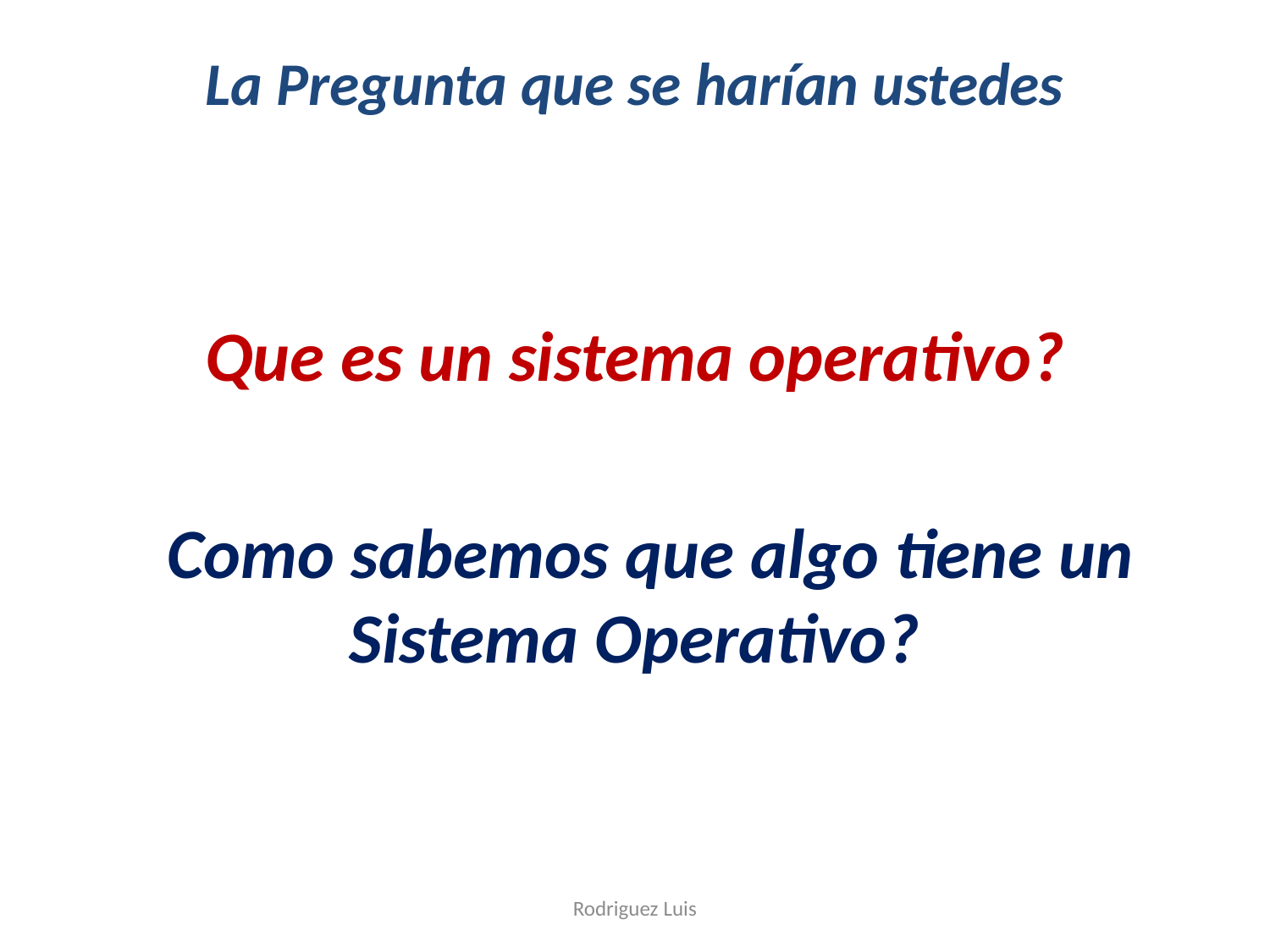

# La Pregunta que se harían ustedes

Que es un sistema operativo?

  Como sabemos que algo tiene un Sistema Operativo?

Rodriguez Luis